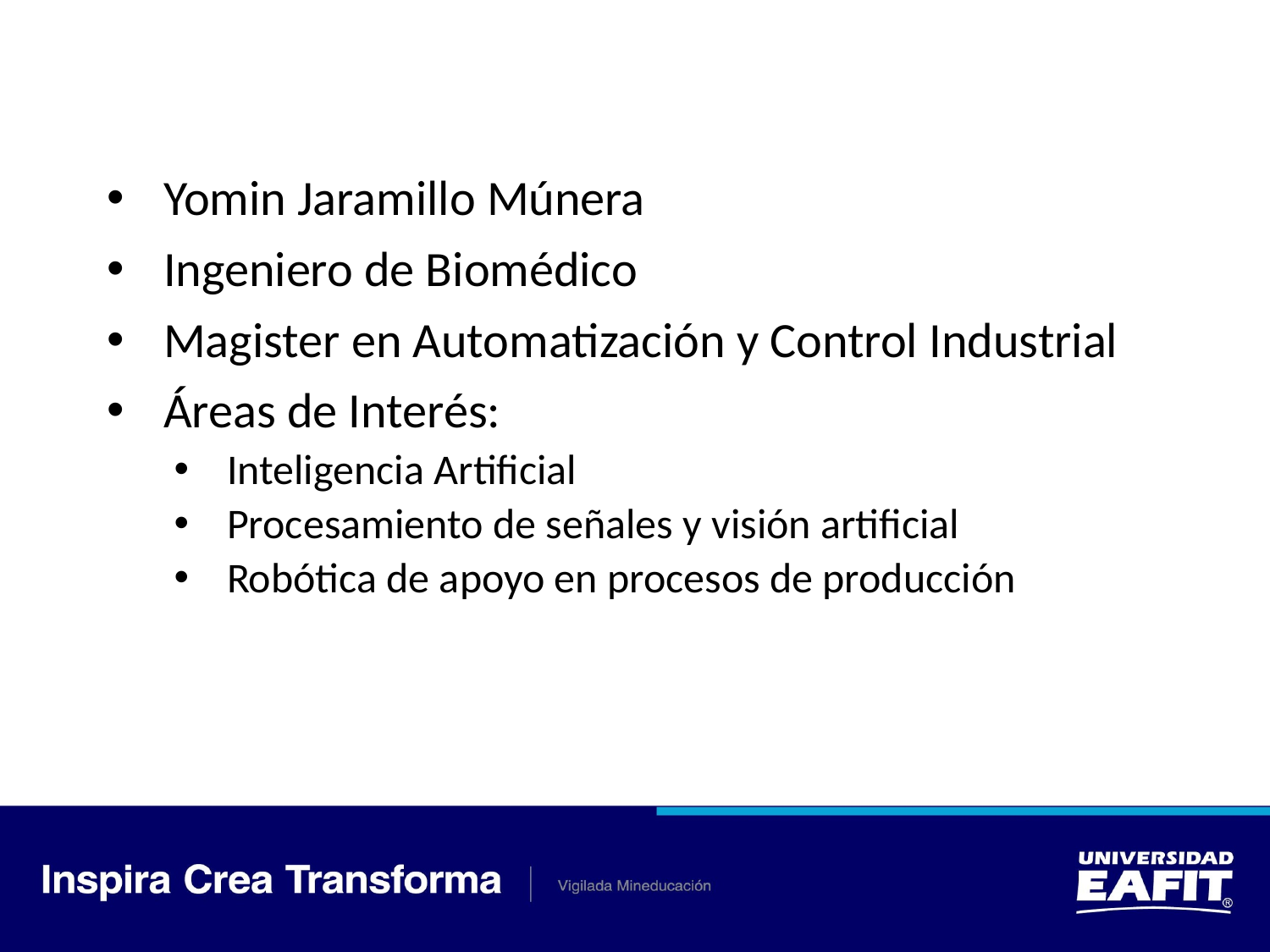

#
Yomin Jaramillo Múnera
Ingeniero de Biomédico
Magister en Automatización y Control Industrial
Áreas de Interés:
Inteligencia Artificial
Procesamiento de señales y visión artificial
Robótica de apoyo en procesos de producción